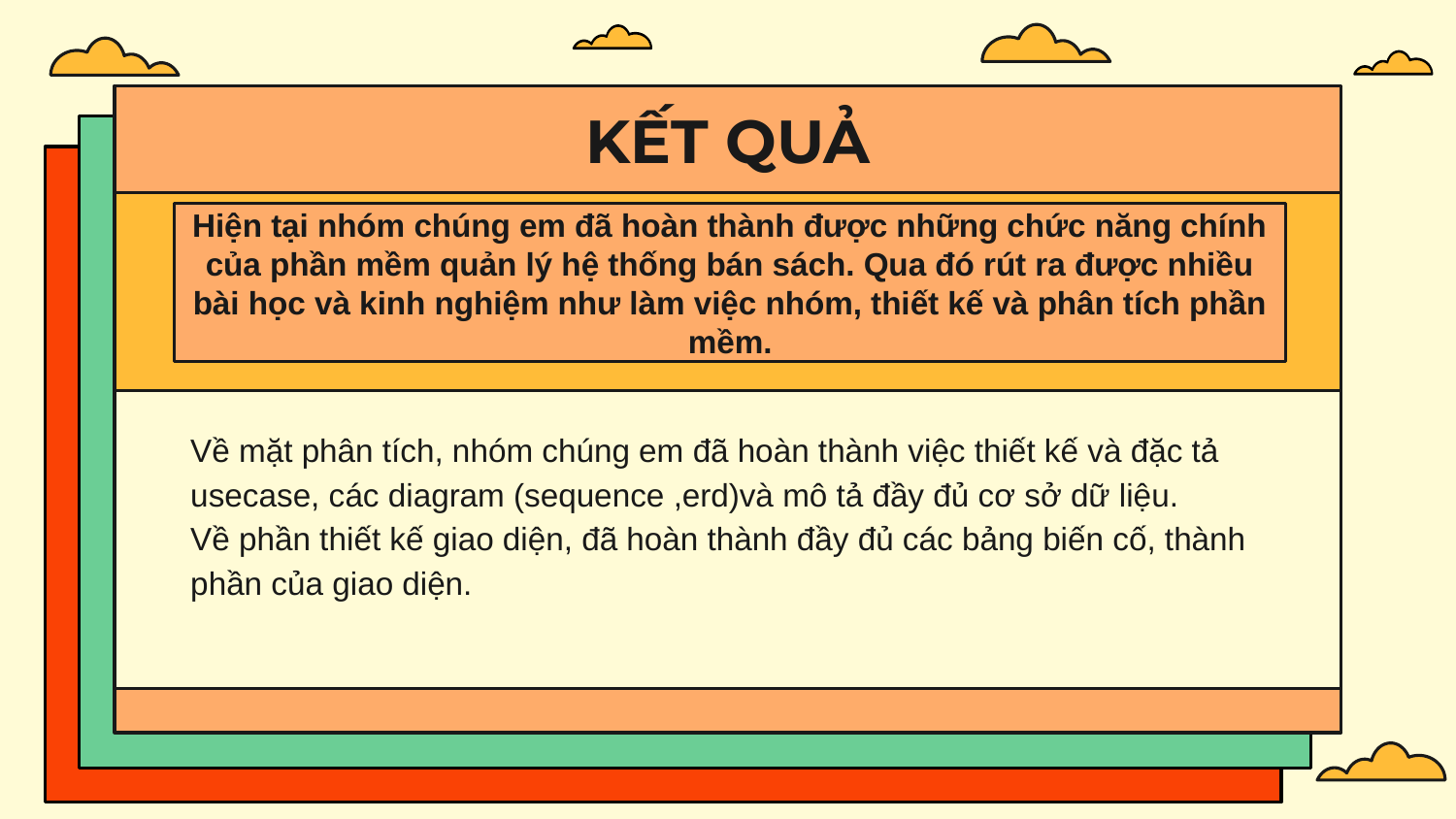

# KẾT QUẢ
Hiện tại nhóm chúng em đã hoàn thành được những chức năng chính của phần mềm quản lý hệ thống bán sách. Qua đó rút ra được nhiều bài học và kinh nghiệm như làm việc nhóm, thiết kế và phân tích phần mềm.
Về mặt phân tích, nhóm chúng em đã hoàn thành việc thiết kế và đặc tả usecase, các diagram (sequence ,erd)và mô tả đầy đủ cơ sở dữ liệu.
Về phần thiết kế giao diện, đã hoàn thành đầy đủ các bảng biến cố, thành phần của giao diện.